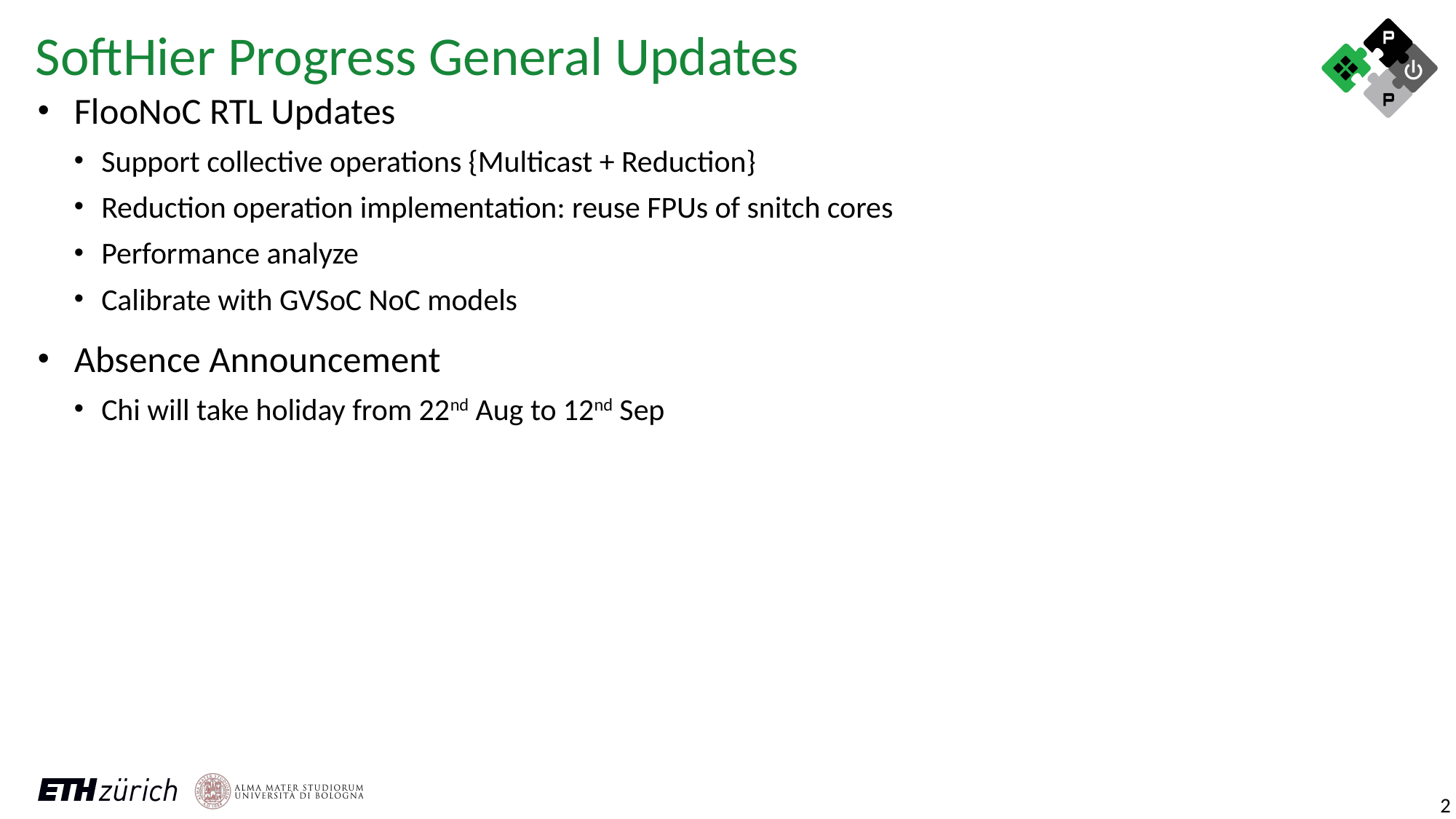

SoftHier Progress General Updates
FlooNoC RTL Updates
Support collective operations {Multicast + Reduction}
Reduction operation implementation: reuse FPUs of snitch cores
Performance analyze
Calibrate with GVSoC NoC models
Absence Announcement
Chi will take holiday from 22nd Aug to 12nd Sep
2